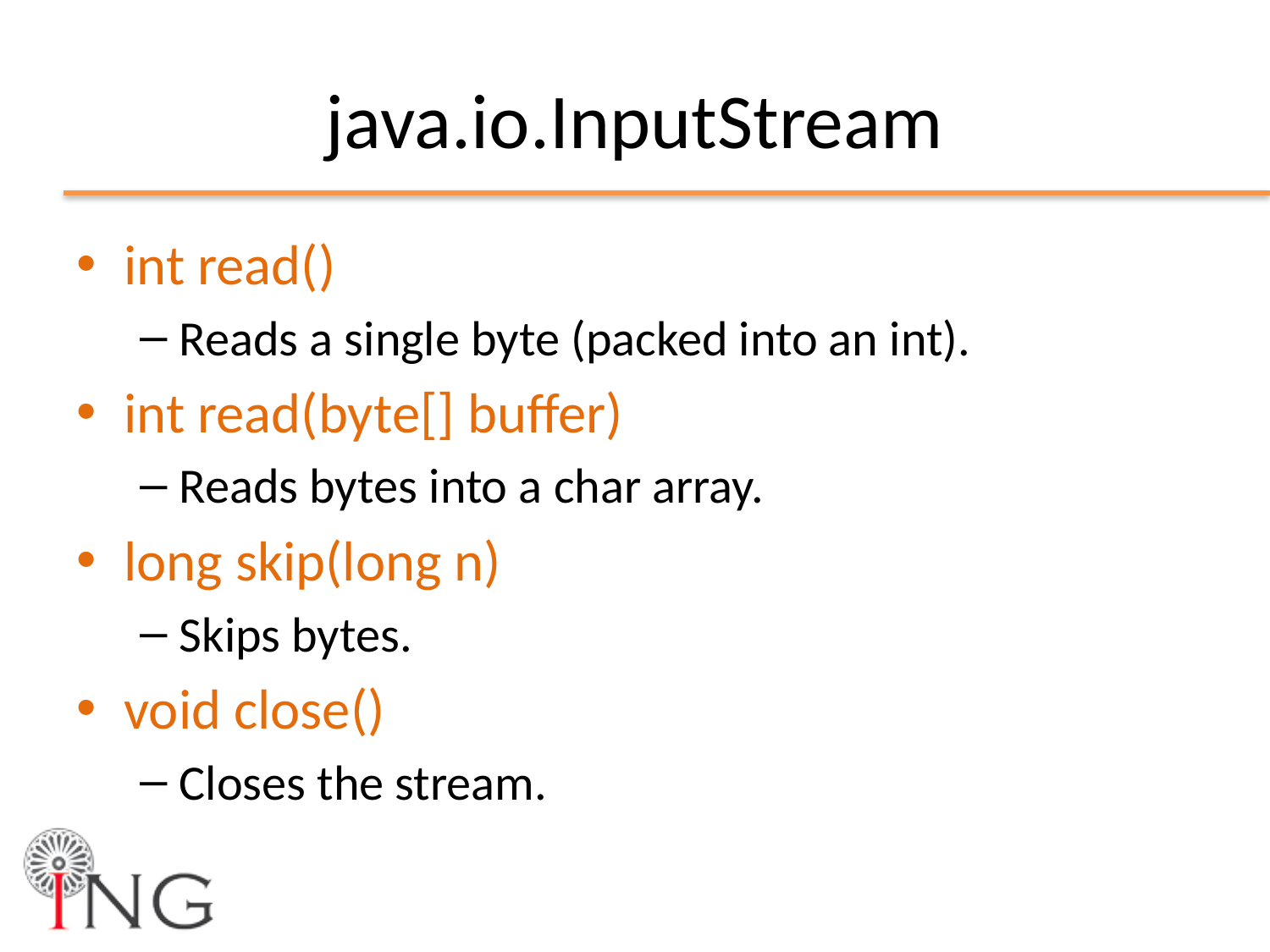

# java.io.InputStream
int read()
Reads a single byte (packed into an int).
int read(byte[] buffer)
Reads bytes into a char array.
long skip(long n)
Skips bytes.
void close()
Closes the stream.